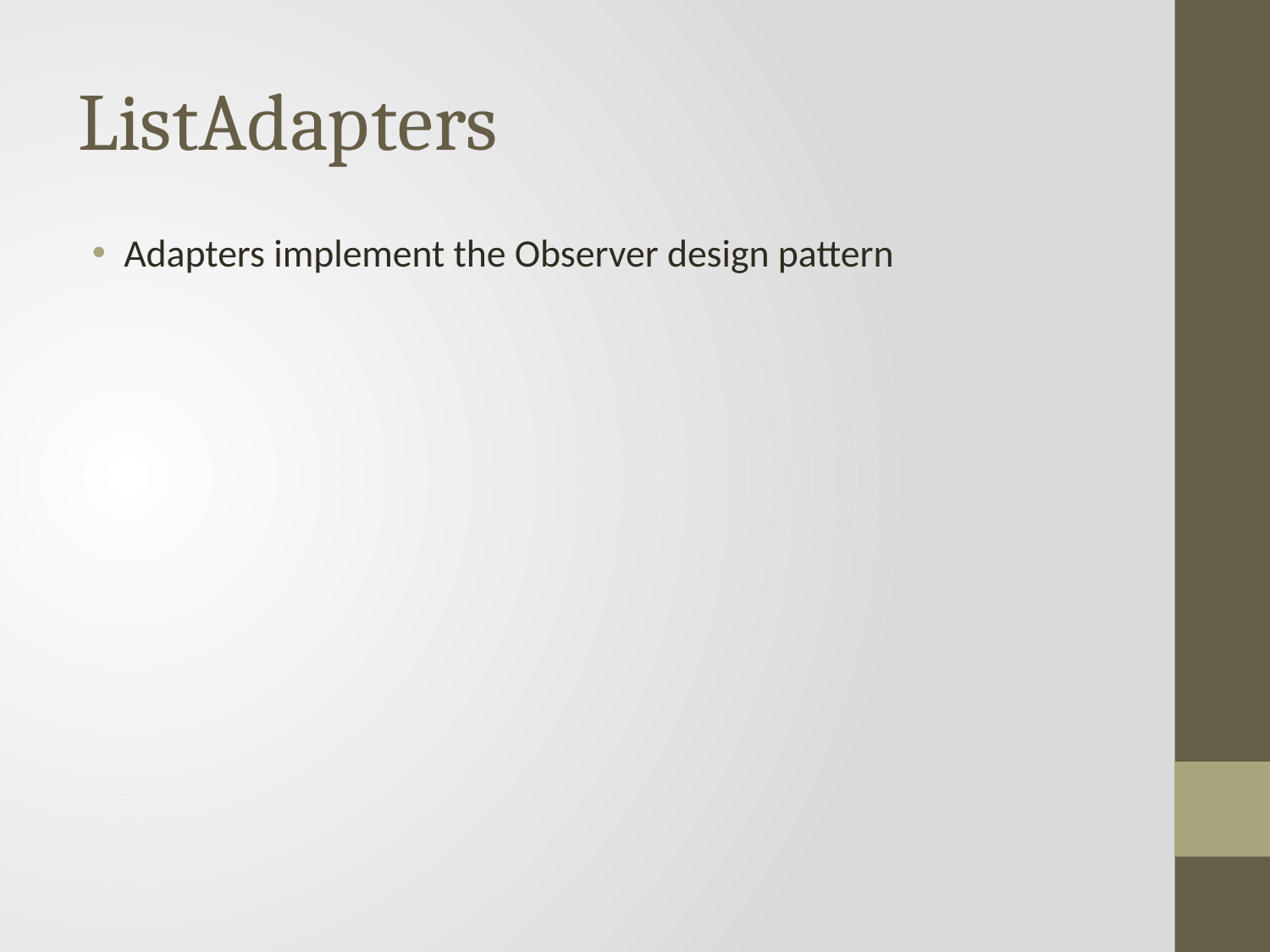

# ListAdapters
Adapters implement the Observer design pattern